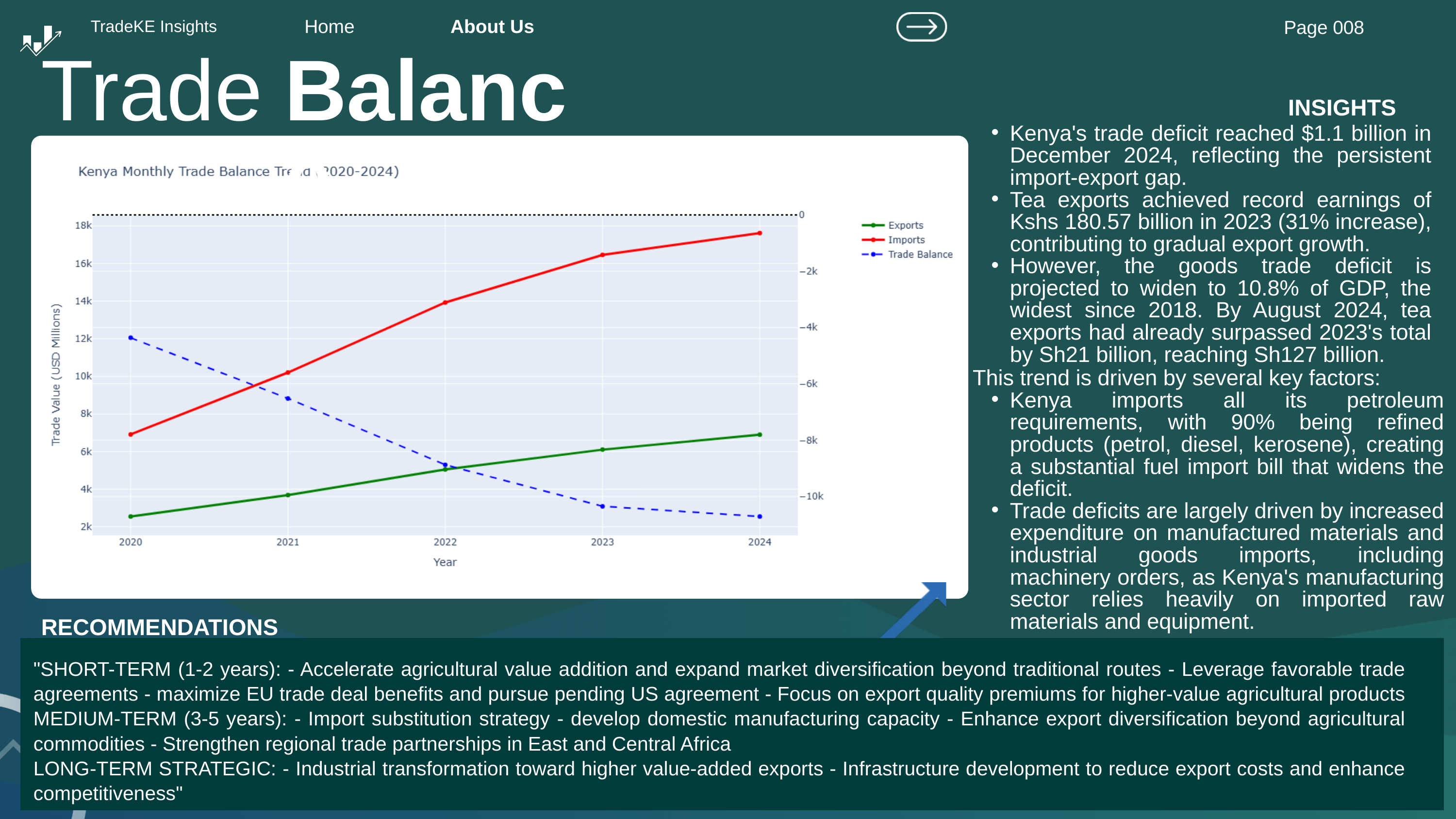

Home
About Us
TradeKE Insights
Page 008

Trade
Balance
INSIGHTS
Kenya's trade deficit reached $1.1 billion in December 2024, reflecting the persistent import-export gap.
Tea exports achieved record earnings of Kshs 180.57 billion in 2023 (31% increase), contributing to gradual export growth.
However, the goods trade deficit is projected to widen to 10.8% of GDP, the widest since 2018. By August 2024, tea exports had already surpassed 2023's total by Sh21 billion, reaching Sh127 billion.

This trend is driven by several key factors:
Kenya imports all its petroleum requirements, with 90% being refined products (petrol, diesel, kerosene), creating a substantial fuel import bill that widens the deficit.
Trade deficits are largely driven by increased expenditure on manufactured materials and industrial goods imports, including machinery orders, as Kenya's manufacturing sector relies heavily on imported raw materials and equipment.

RECOMMENDATIONS

"SHORT-TERM (1-2 years): - Accelerate agricultural value addition and expand market diversification beyond traditional routes - Leverage favorable trade agreements - maximize EU trade deal benefits and pursue pending US agreement - Focus on export quality premiums for higher-value agricultural products
MEDIUM-TERM (3-5 years): - Import substitution strategy - develop domestic manufacturing capacity - Enhance export diversification beyond agricultural commodities - Strengthen regional trade partnerships in East and Central Africa
LONG-TERM STRATEGIC: - Industrial transformation toward higher value-added exports - Infrastructure development to reduce export costs and enhance competitiveness"